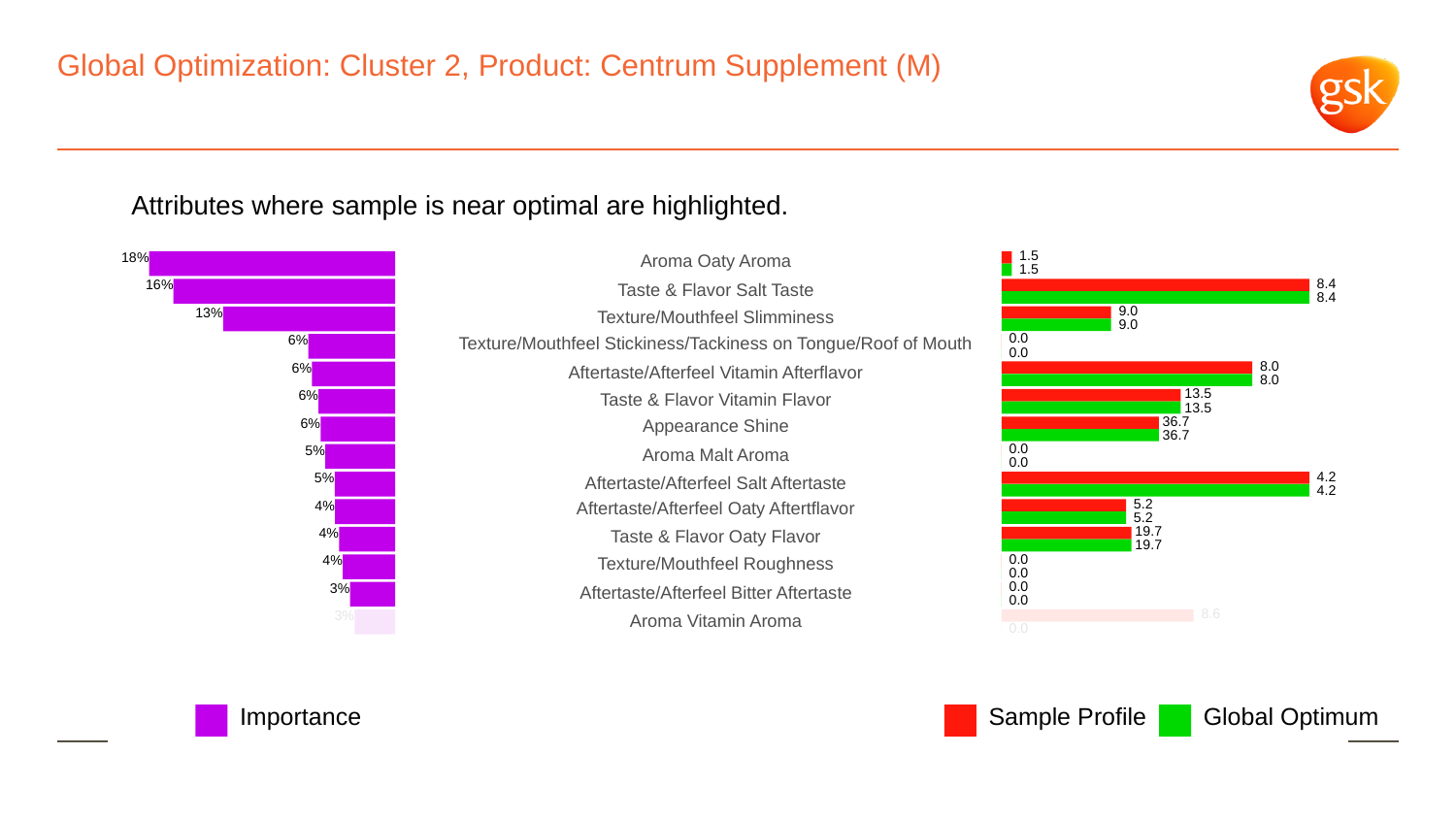

# Global Optimization: Cluster 2, Product: Centrum Supplement (M)

Attributes where sample is near optimal are highlighted.

  1.5
18%
Aroma Oaty Aroma

  1.5

  8.4
16%
Taste & Flavor Salt Taste

  8.4

  9.0
13%
Texture/Mouthfeel Slimminess

  9.0

  0.0
6%
Texture/Mouthfeel Stickiness/Tackiness on Tongue/Roof of Mouth

  0.0

  8.0
6%
Aftertaste/Afterfeel Vitamin Afterflavor

  8.0

 13.5
6%
Taste & Flavor Vitamin Flavor

 13.5

 36.7
6%
Appearance Shine

 36.7

  0.0
5%
Aroma Malt Aroma

  0.0

  4.2
5%
Aftertaste/Afterfeel Salt Aftertaste

  4.2

  5.2
4%
Aftertaste/Afterfeel Oaty Aftertflavor

  5.2

 19.7
4%
Taste & Flavor Oaty Flavor

 19.7

  0.0
4%
Texture/Mouthfeel Roughness

  0.0

  0.0
3%
Aftertaste/Afterfeel Bitter Aftertaste

  0.0

  8.6
3%
Aroma Vitamin Aroma

  0.0

Global Optimum
Sample Profile
Importance